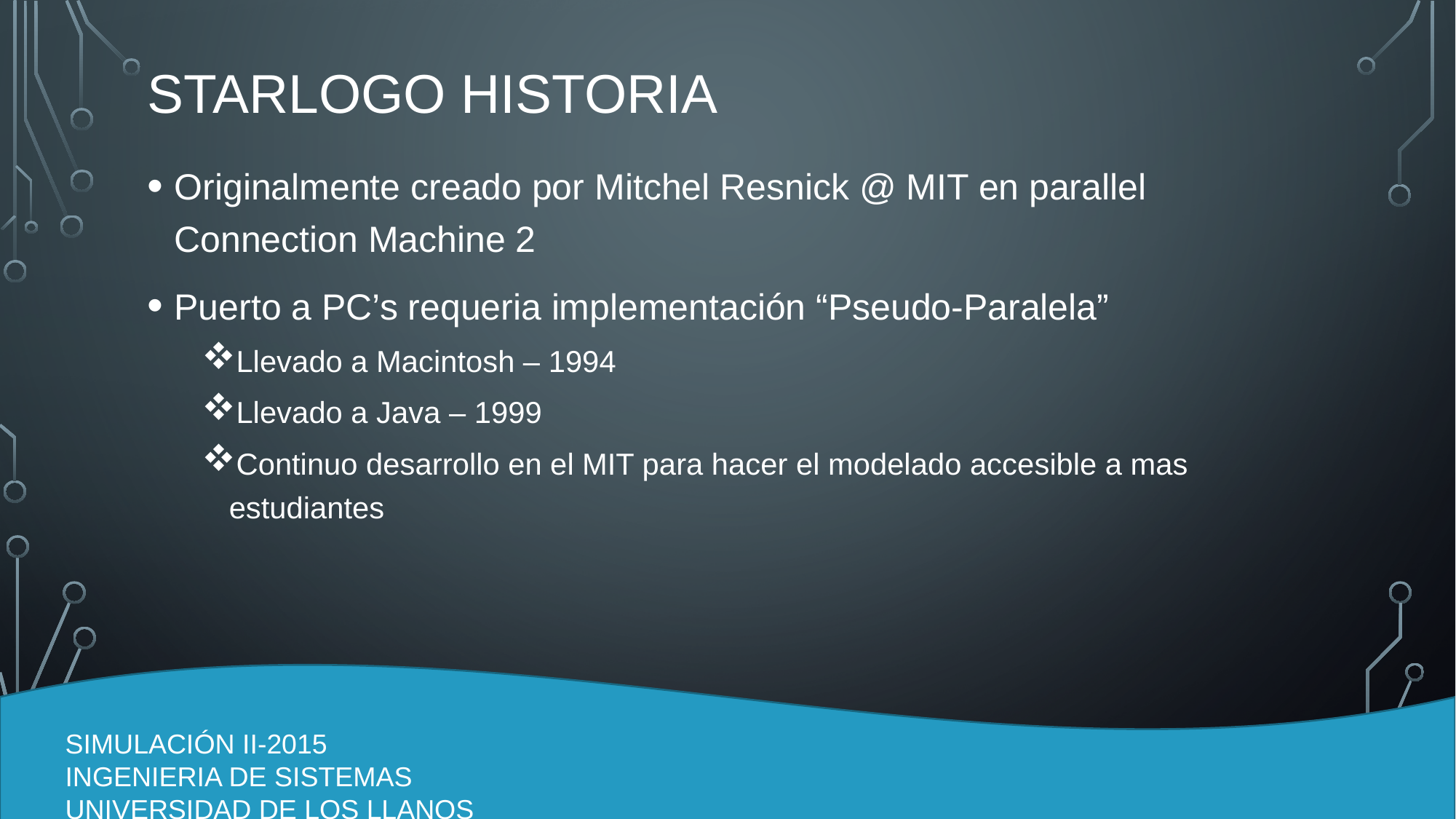

# Starlogo historia
Originalmente creado por Mitchel Resnick @ MIT en parallel Connection Machine 2
Puerto a PC’s requeria implementación “Pseudo-Paralela”
Llevado a Macintosh – 1994
Llevado a Java – 1999
Continuo desarrollo en el MIT para hacer el modelado accesible a mas estudiantes
SIMULACIÓN II-2015
INGENIERIA DE SISTEMAS
UNIVERSIDAD DE LOS LLANOS